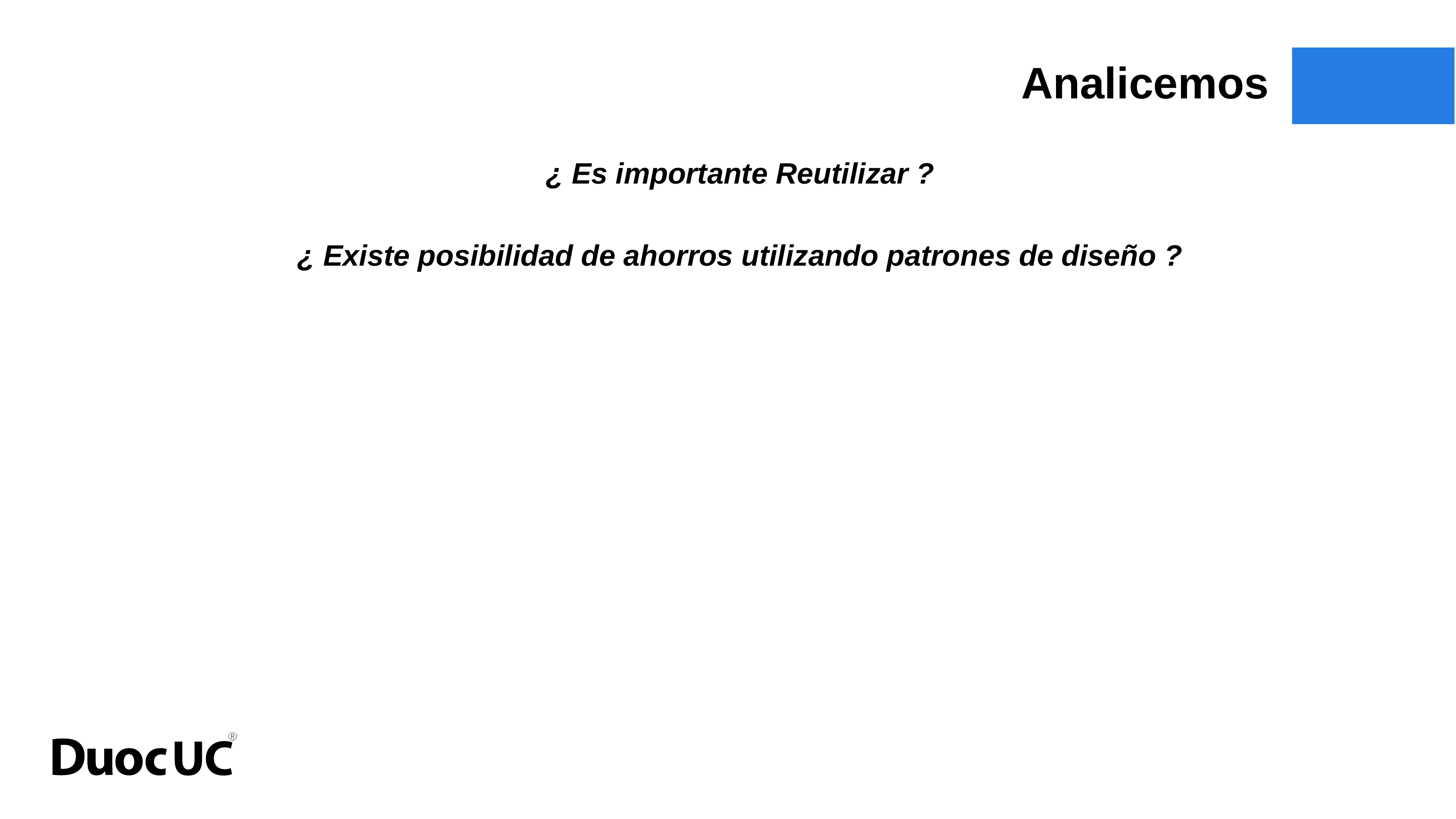

Analicemos
¿ Es importante Reutilizar ?

¿ Existe posibilidad de ahorros utilizando patrones de diseño ?